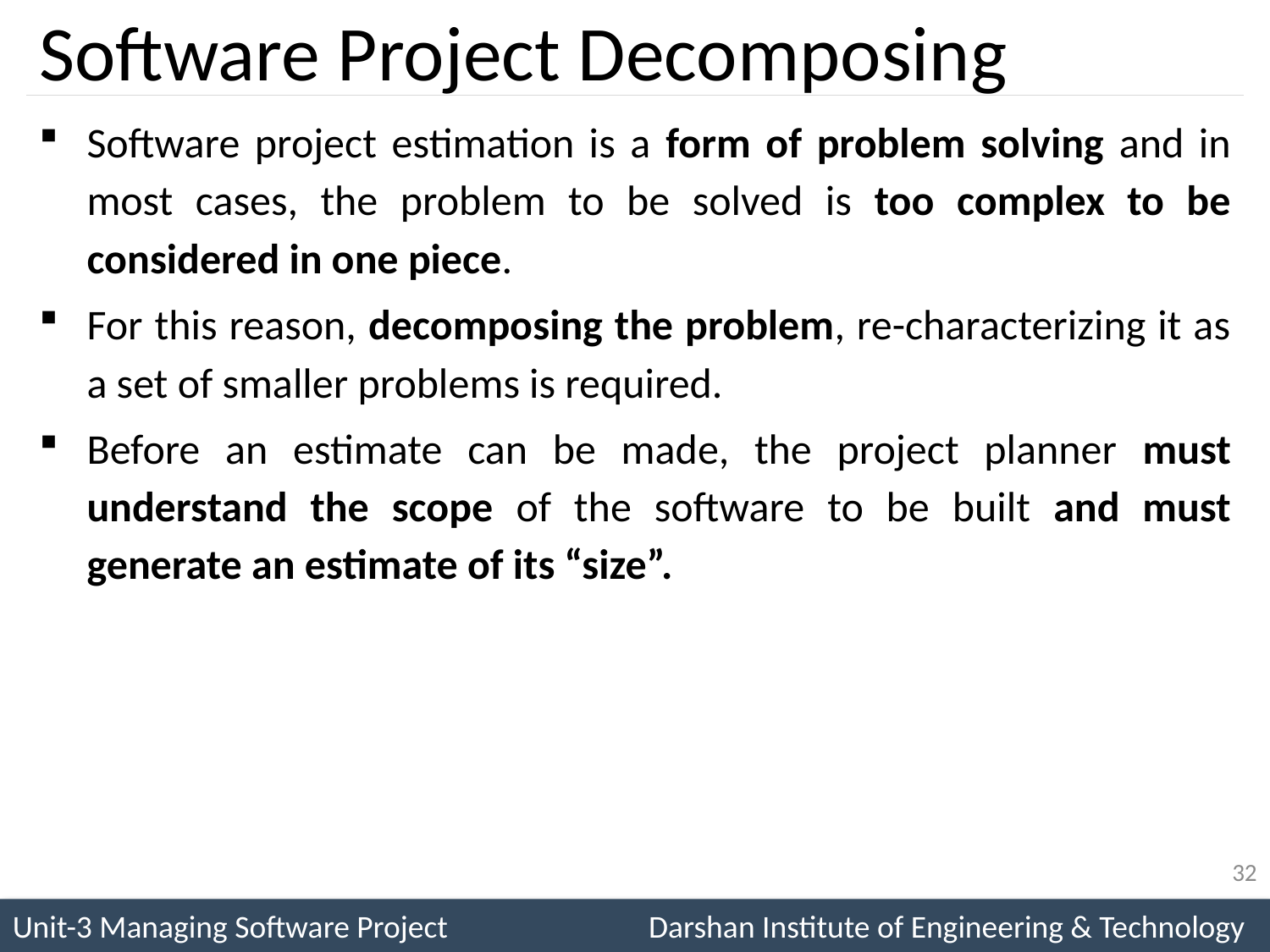

# Software Project Decomposing
Software project estimation is a form of problem solving and in most cases, the problem to be solved is too complex to be considered in one piece.
For this reason, decomposing the problem, re-characterizing it as a set of smaller problems is required.
Before an estimate can be made, the project planner must understand the scope of the software to be built and must generate an estimate of its “size”.
32